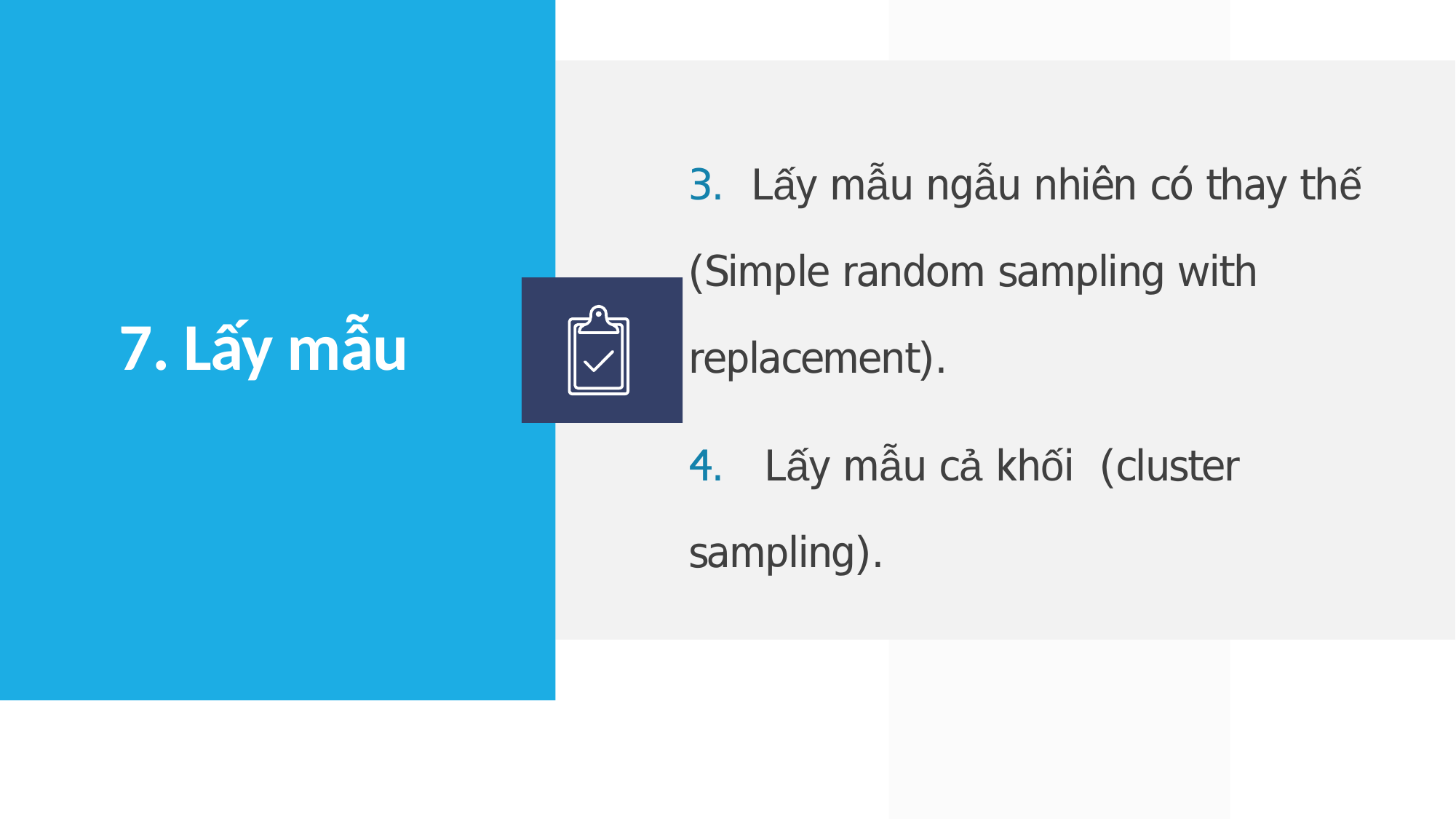

3.  Lấy mẫu ngẫu nhiên có thay thế (Simple random sampling with replacement).
4.   Lấy mẫu cả khối  (cluster sampling).
7. Lấy mẫu